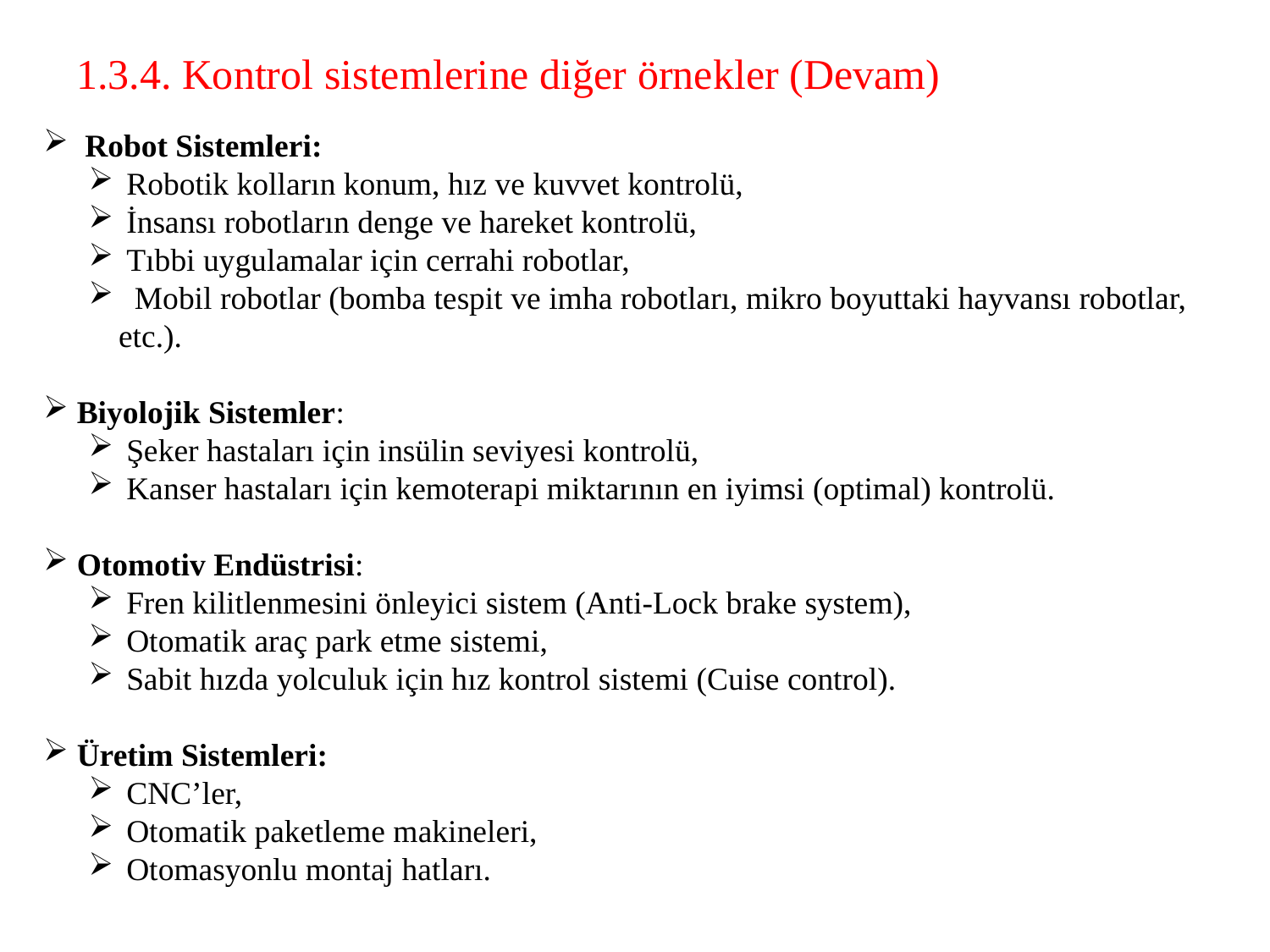

# 1.3.4. Kontrol sistemlerine diğer örnekler (Devam)
  Robot Sistemleri:
 Robotik kolların konum, hız ve kuvvet kontrolü,
 İnsansı robotların denge ve hareket kontrolü,
 Tıbbi uygulamalar için cerrahi robotlar,
  Mobil robotlar (bomba tespit ve imha robotları, mikro boyuttaki hayvansı robotlar, etc.).

 Biyolojik Sistemler:
 Şeker hastaları için insülin seviyesi kontrolü,
 Kanser hastaları için kemoterapi miktarının en iyimsi (optimal) kontrolü.

 Otomotiv Endüstrisi:
 Fren kilitlenmesini önleyici sistem (Anti-Lock brake system),
 Otomatik araç park etme sistemi,
 Sabit hızda yolculuk için hız kontrol sistemi (Cuise control).

 Üretim Sistemleri:
 CNC’ler,
 Otomatik paketleme makineleri,
 Otomasyonlu montaj hatları.